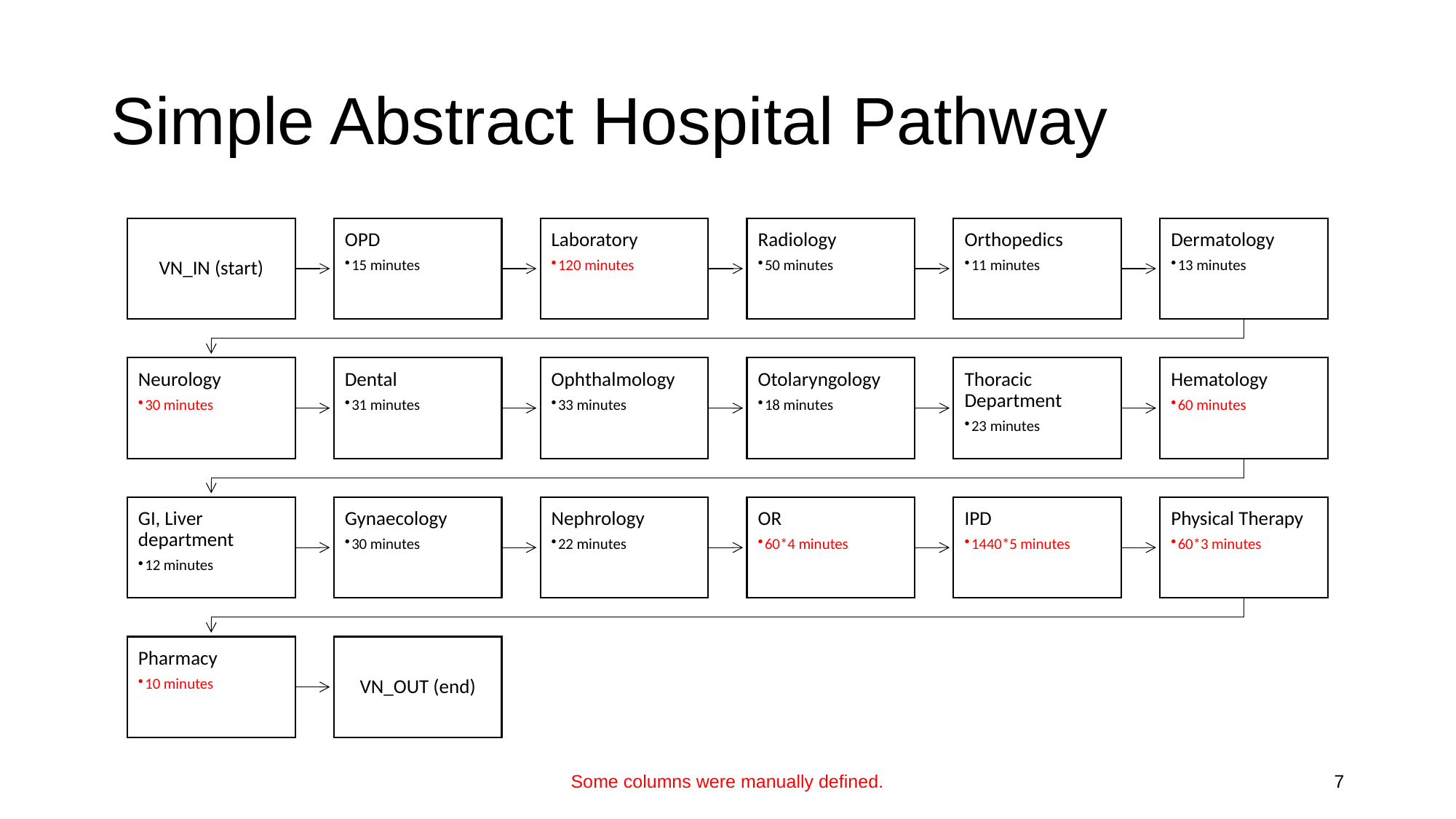

# Simple Abstract Hospital Pathway

VN_IN (start)

OPD
15 minutes

Laboratory
120 minutes

Radiology
50 minutes

Orthopedics
11 minutes

Dermatology
13 minutes

Neurology
30 minutes

Dental
31 minutes

Ophthalmology
33 minutes

Otolaryngology
18 minutes

Thoracic Department
23 minutes

Hematology
60 minutes

GI, Liver department
12 minutes

Gynaecology
30 minutes

Nephrology
22 minutes

OR
60*4 minutes

IPD
1440*5 minutes

Physical Therapy
60*3 minutes

Pharmacy
10 minutes
VN_OUT (end)
Some columns were manually defined.
7